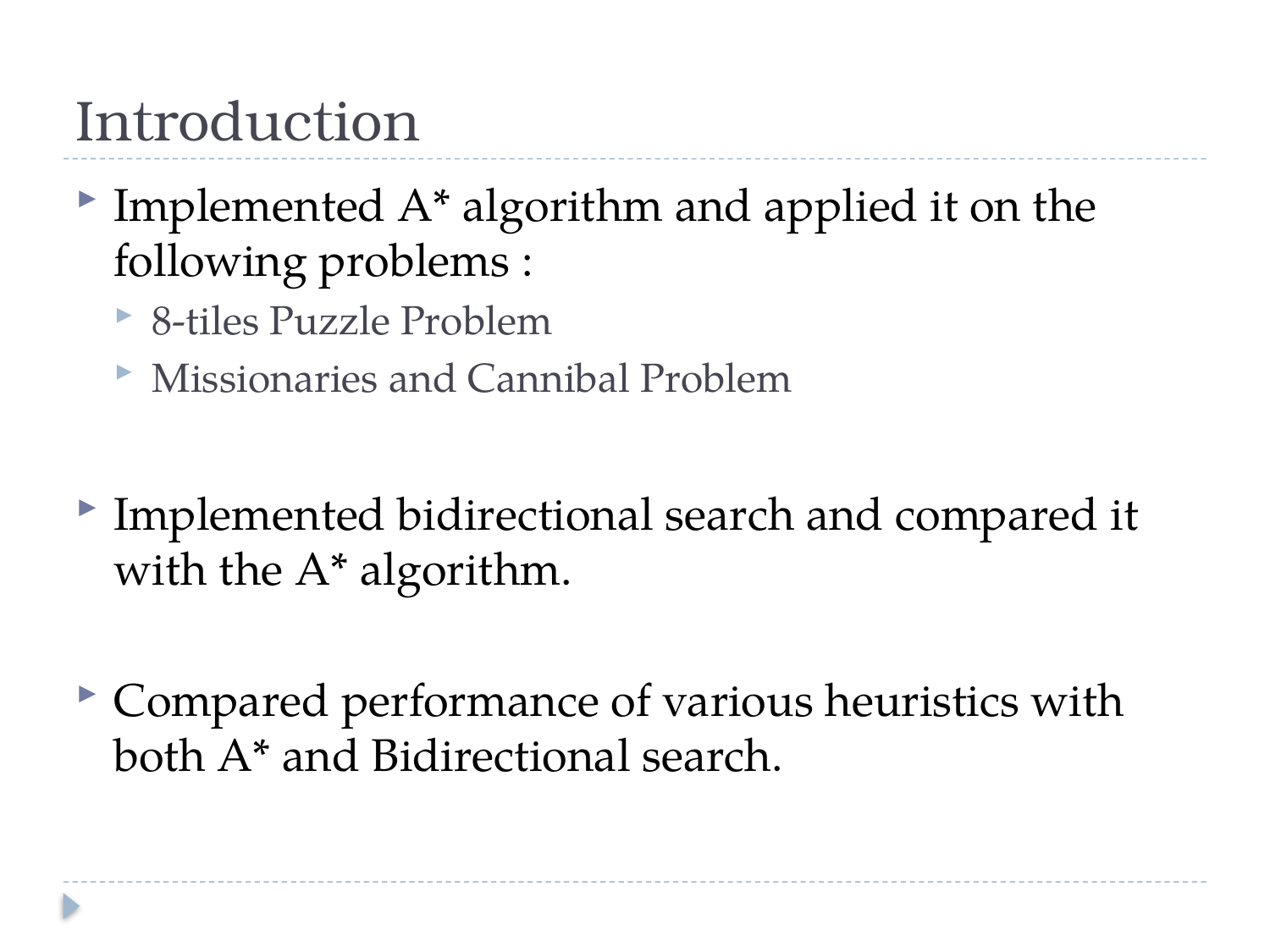

# Introduction
Implemented A* algorithm and applied it on the following problems :
8-tiles Puzzle Problem
Missionaries and Cannibal Problem

Implemented bidirectional search and compared it with the A* algorithm.

Compared performance of various heuristics with both A* and Bidirectional search.